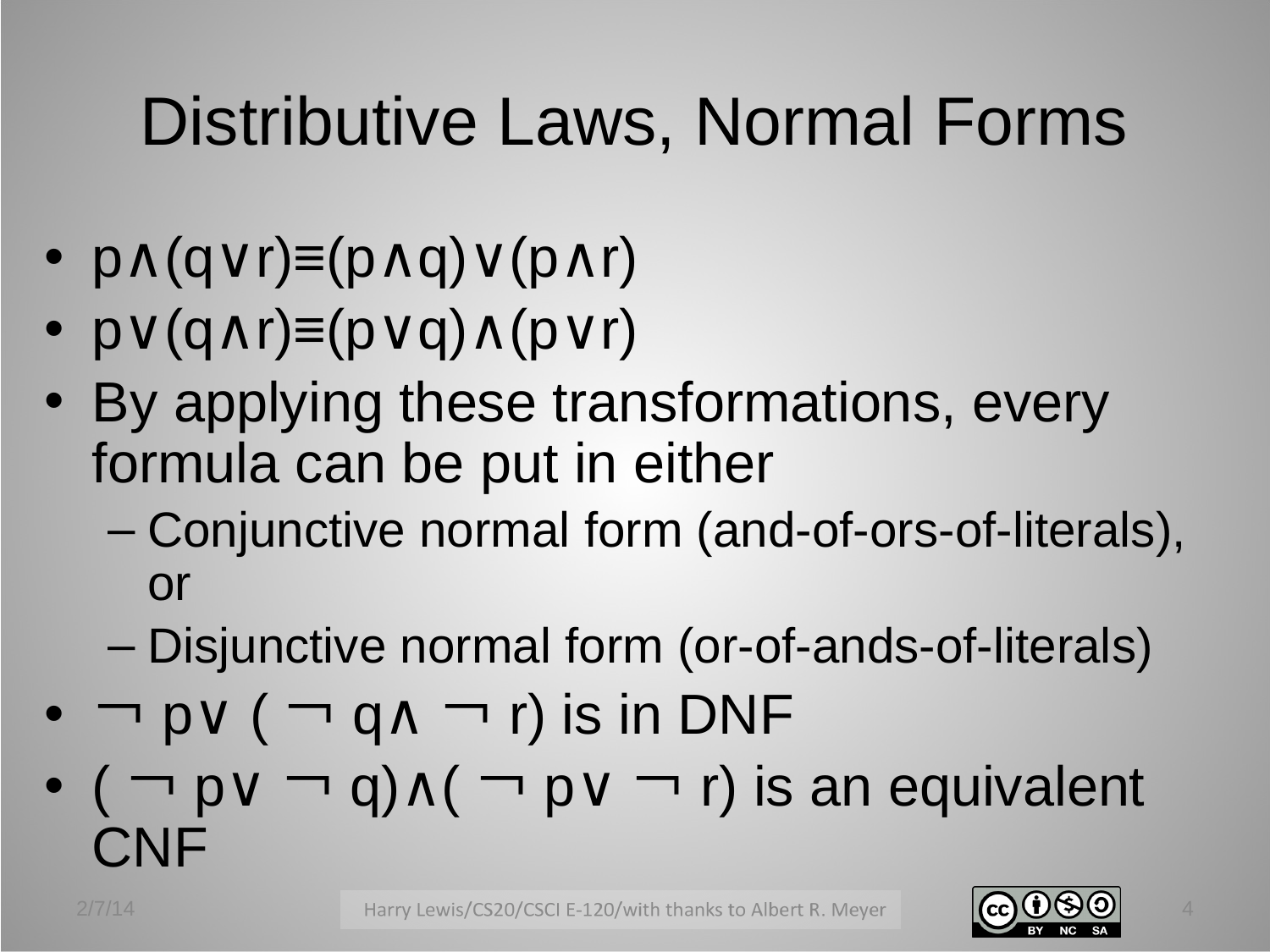

# Distributive Laws, Normal Forms
p∧(q∨r)≡(p∧q)∨(p∧r)
p∨(q∧r)≡(p∨q)∧(p∨r)
By applying these transformations, every formula can be put in either
Conjunctive normal form (and-of-ors-of-literals), or
Disjunctive normal form (or-of-ands-of-literals)
￢p∨ (￢q∧￢r) is in DNF
(￢p∨￢q)∧(￢p∨￢r) is an equivalent CNF
2/7/14
4